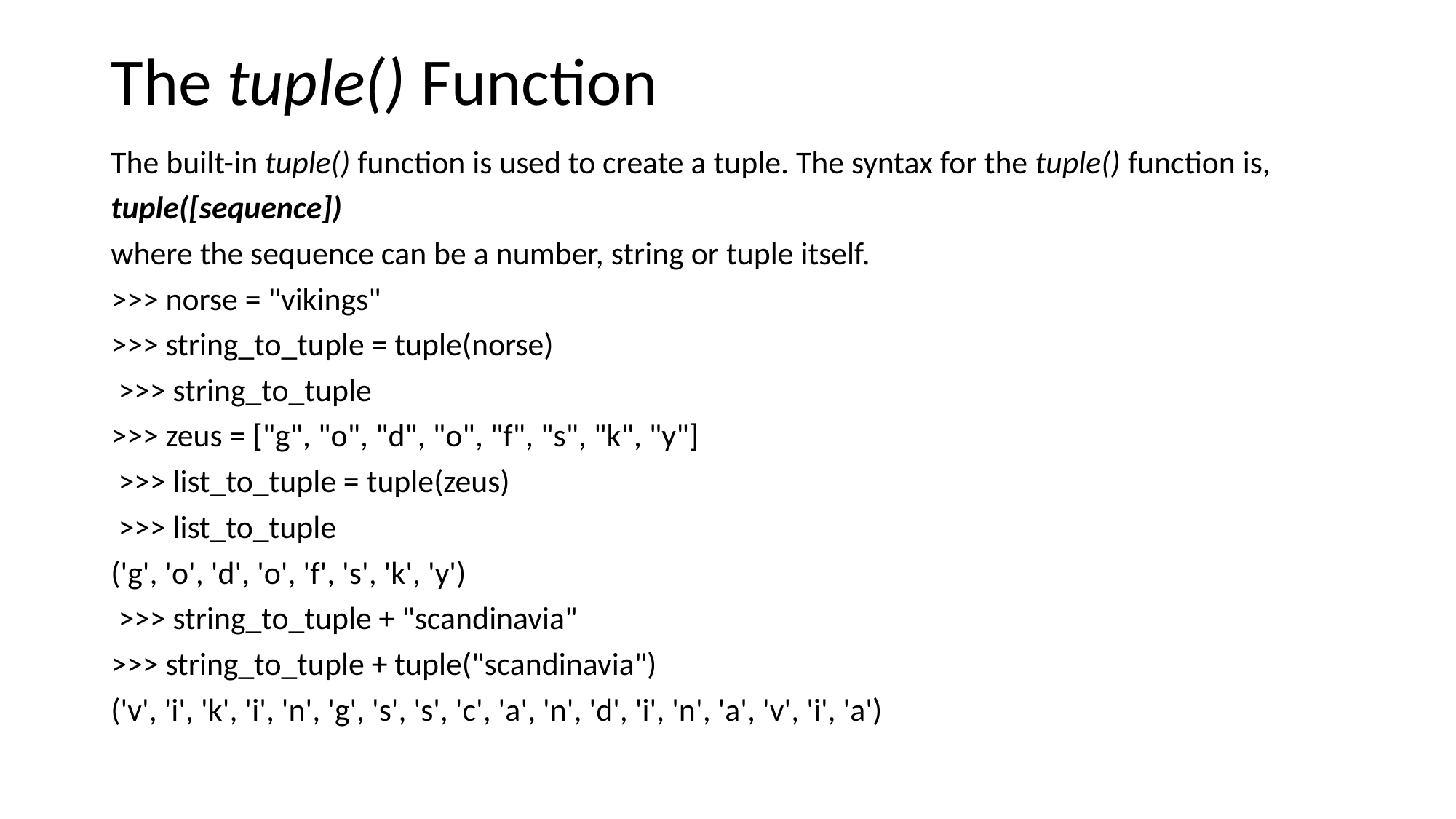

# The tuple() Function
The built-in tuple() function is used to create a tuple. The syntax for the tuple() function is,
tuple([sequence])
where the sequence can be a number, string or tuple itself.
>>> norse = "vikings"
>>> string_to_tuple = tuple(norse)
 >>> string_to_tuple
>>> zeus = ["g", "o", "d", "o", "f", "s", "k", "y"]
 >>> list_to_tuple = tuple(zeus)
 >>> list_to_tuple
('g', 'o', 'd', 'o', 'f', 's', 'k', 'y')
 >>> string_to_tuple + "scandinavia"
>>> string_to_tuple + tuple("scandinavia")
('v', 'i', 'k', 'i', 'n', 'g', 's', 's', 'c', 'a', 'n', 'd', 'i', 'n', 'a', 'v', 'i', 'a')